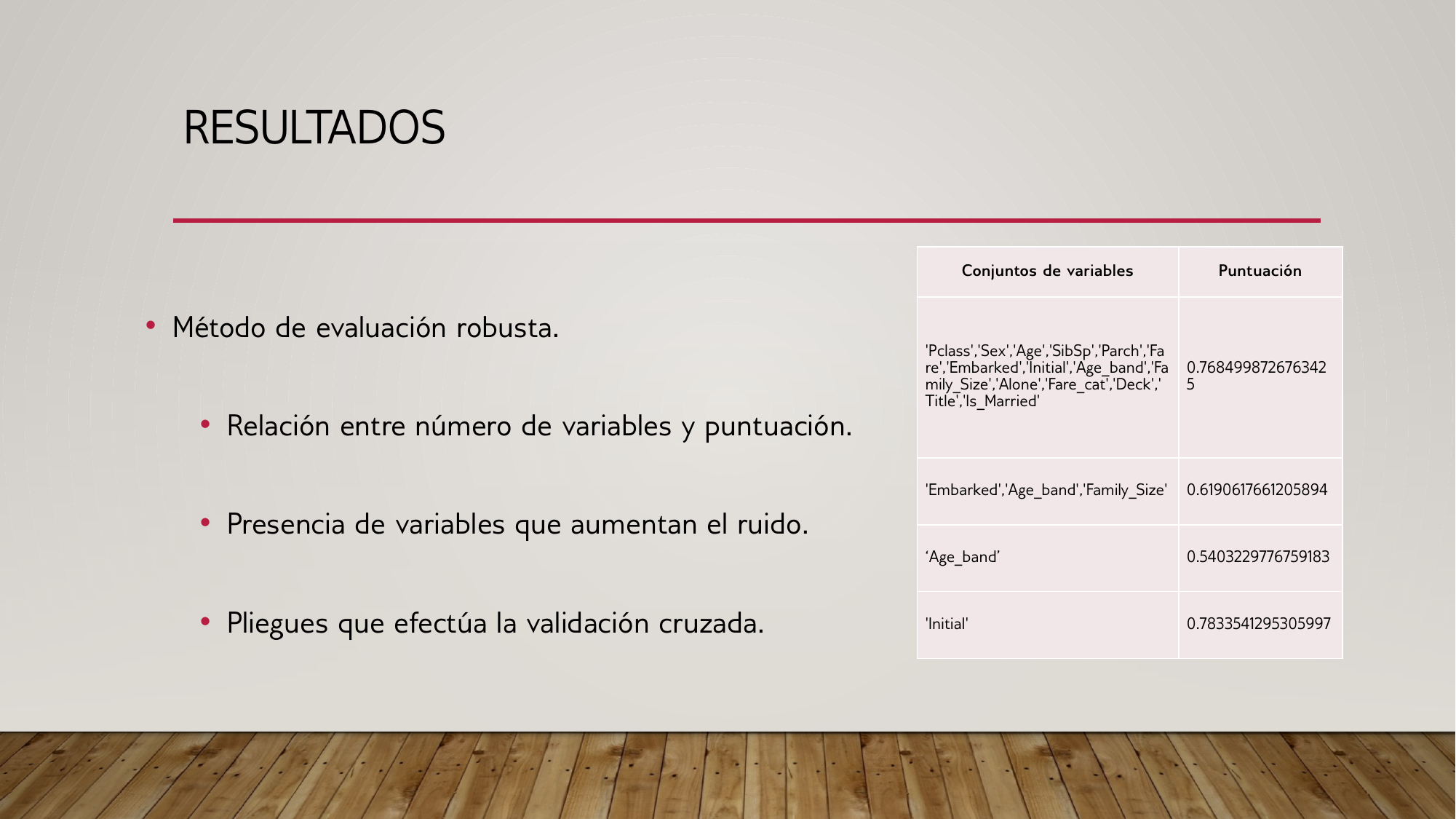

# RESULTADOS
Método de evaluación robusta.
Relación entre número de variables y puntuación.
Presencia de variables que aumentan el ruido.
Pliegues que efectúa la validación cruzada.

| Conjuntos de variables | Puntuación |
| --- | --- |
| 'Pclass','Sex','Age','SibSp','Parch','Fare','Embarked','Initial','Age\_band','Family\_Size','Alone','Fare\_cat','Deck','Title','Is\_Married' | 0.7684998726763425 |
| 'Embarked','Age\_band','Family\_Size' | 0.6190617661205894 |
| ‘Age\_band’ | 0.5403229776759183 |
| 'Initial' | 0.7833541295305997 |